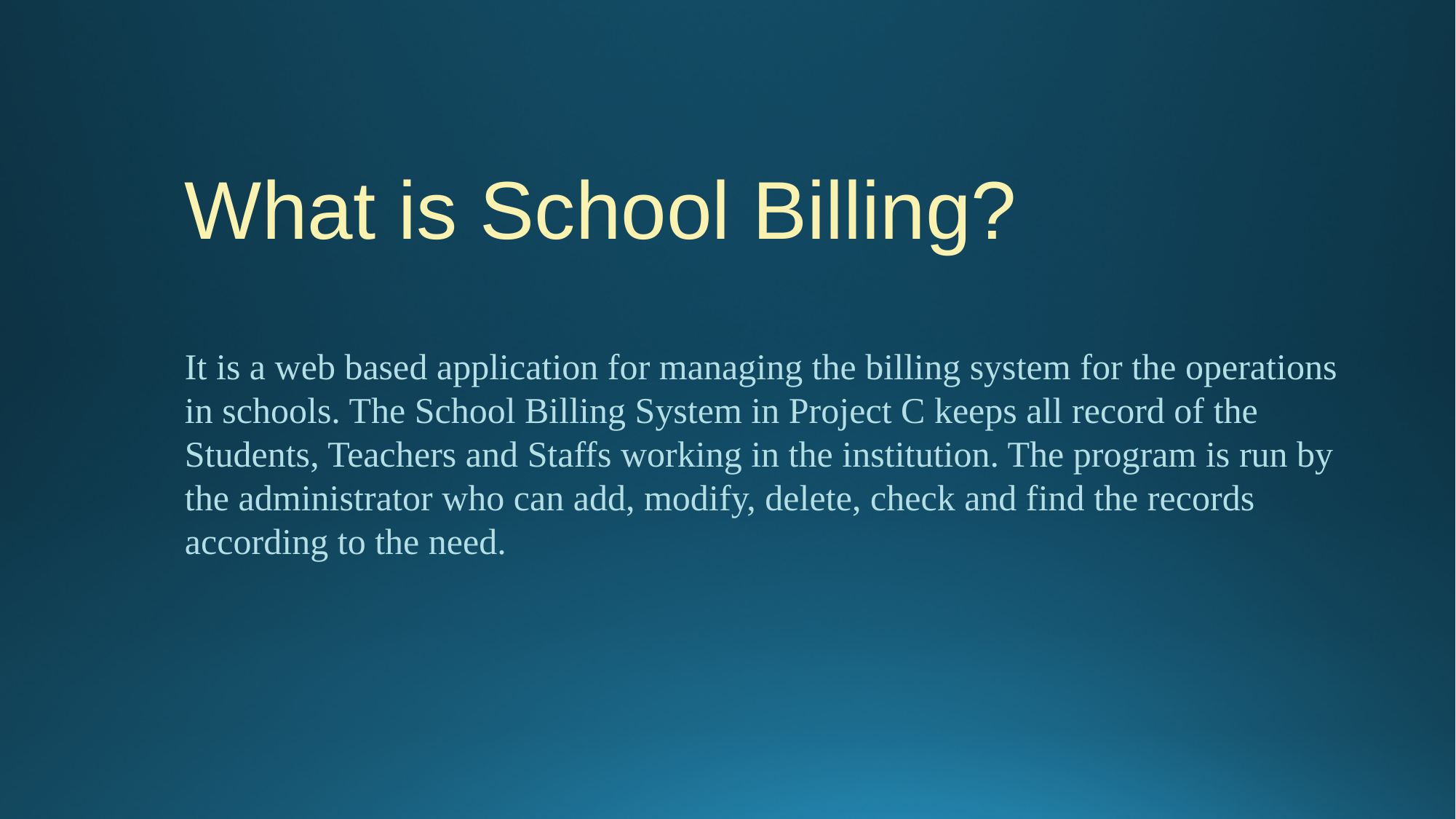

What is School Billing?

It is a web based application for managing the billing system for the operations in schools. The School Billing System in Project C keeps all record of the Students, Teachers and Staffs working in the institution. The program is run by the administrator who can add, modify, delete, check and find the records according to the need.